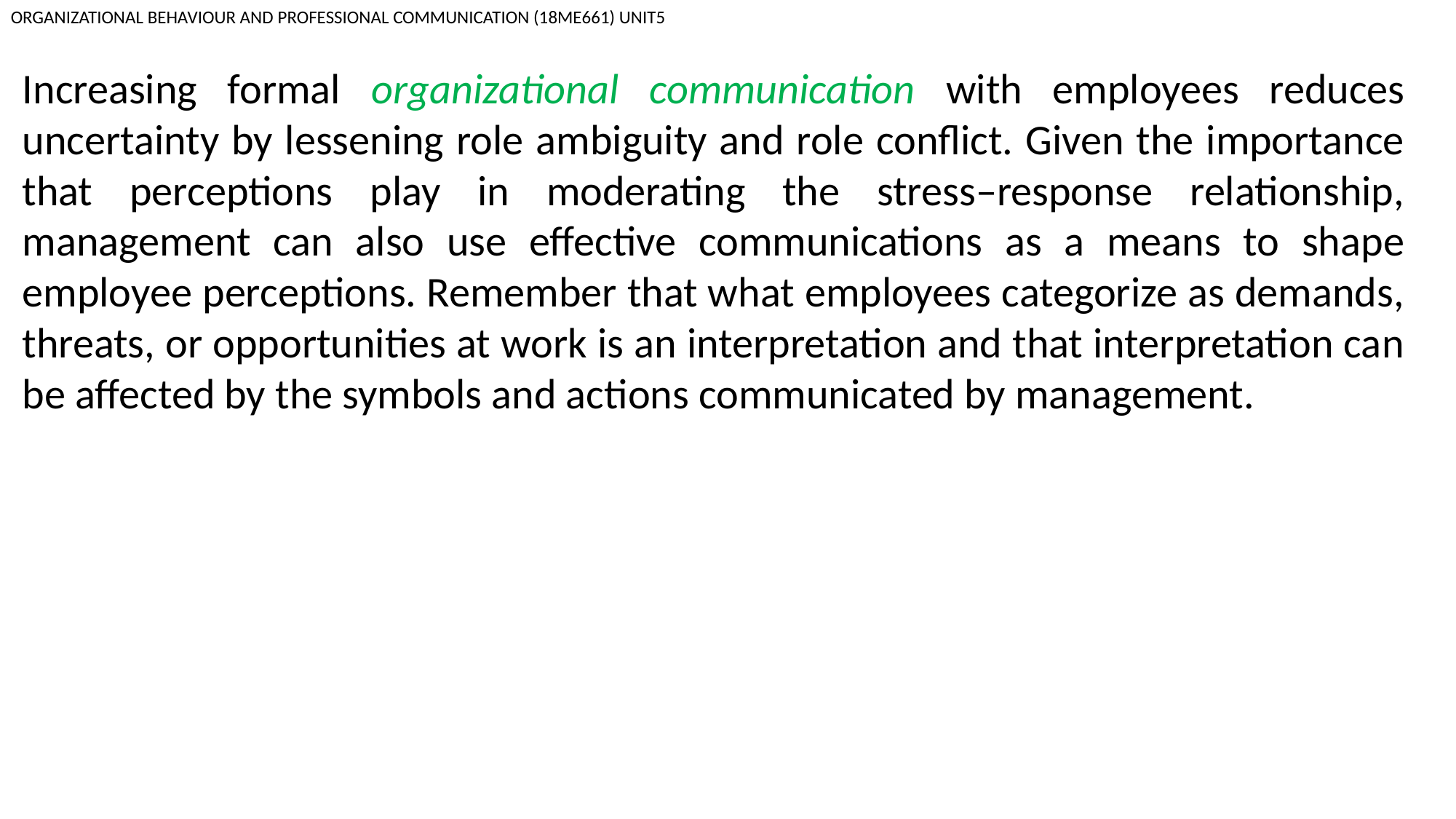

ORGANIZATIONAL BEHAVIOUR AND PROFESSIONAL COMMUNICATION (18ME661) UNIT5
Increasing formal organizational communication with employees reduces uncertainty by lessening role ambiguity and role conflict. Given the importance that perceptions play in moderating the stress–response relationship, management can also use effective communications as a means to shape employee perceptions. Remember that what employees categorize as demands, threats, or opportunities at work is an interpretation and that interpretation can be affected by the symbols and actions communicated by management.